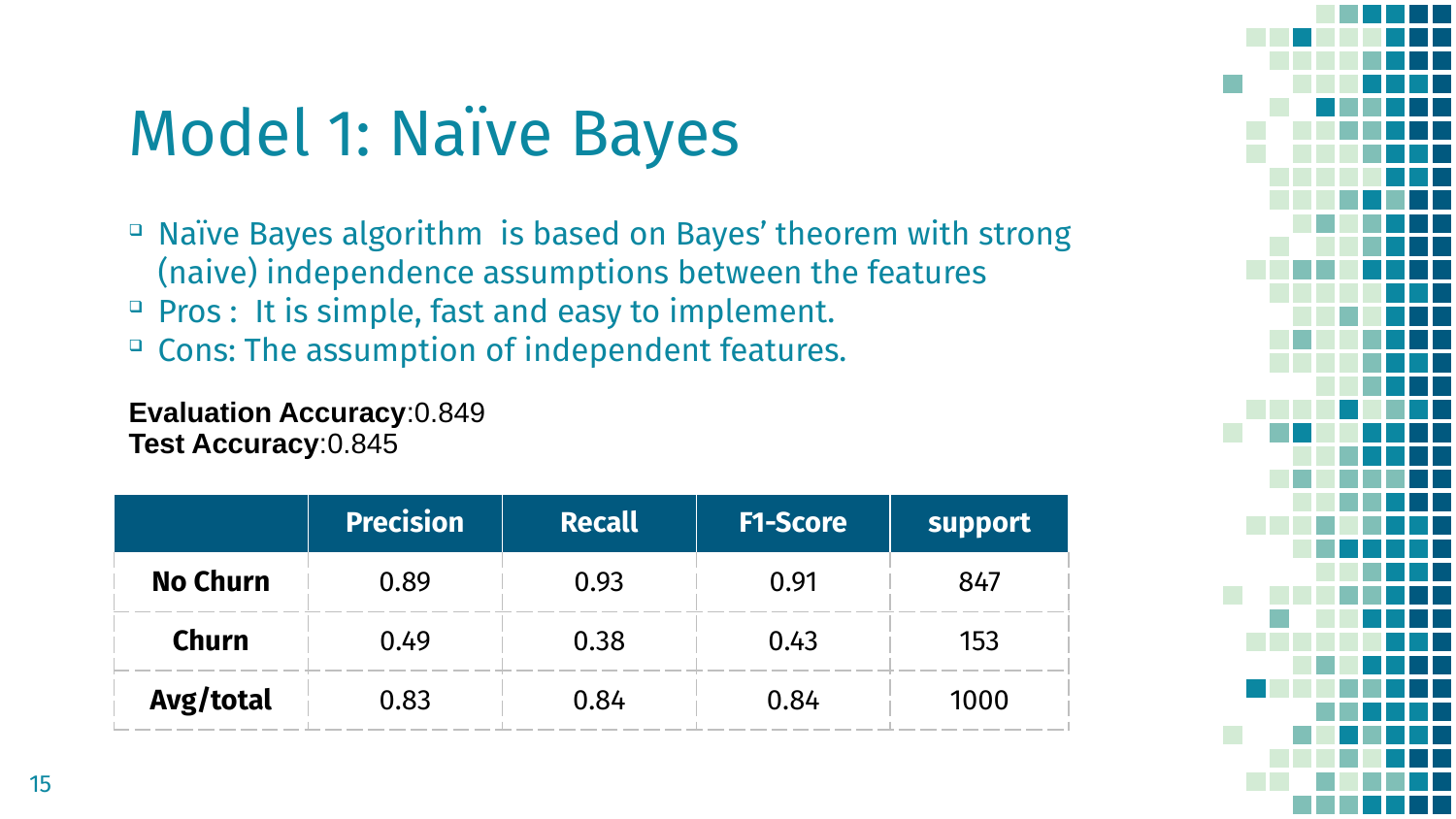

# Model 1: Naïve Bayes
Naïve Bayes algorithm  is based on Bayes’ theorem with strong (naive) independence assumptions between the features
Pros :  It is simple, fast and easy to implement.
Cons: The assumption of independent features.

| Evaluation Accuracy:0.849 Test Accuracy:0.845 |  |
| --- | --- |
|  | Precision | Recall | F1-Score | support |
| --- | --- | --- | --- | --- |
| No Churn | 0.89 | 0.93 | 0.91 | 847 |
| Churn | 0.49 | 0.38 | 0.43 | 153 |
| Avg/total | 0.83 | 0.84 | 0.84 | 1000 |
15